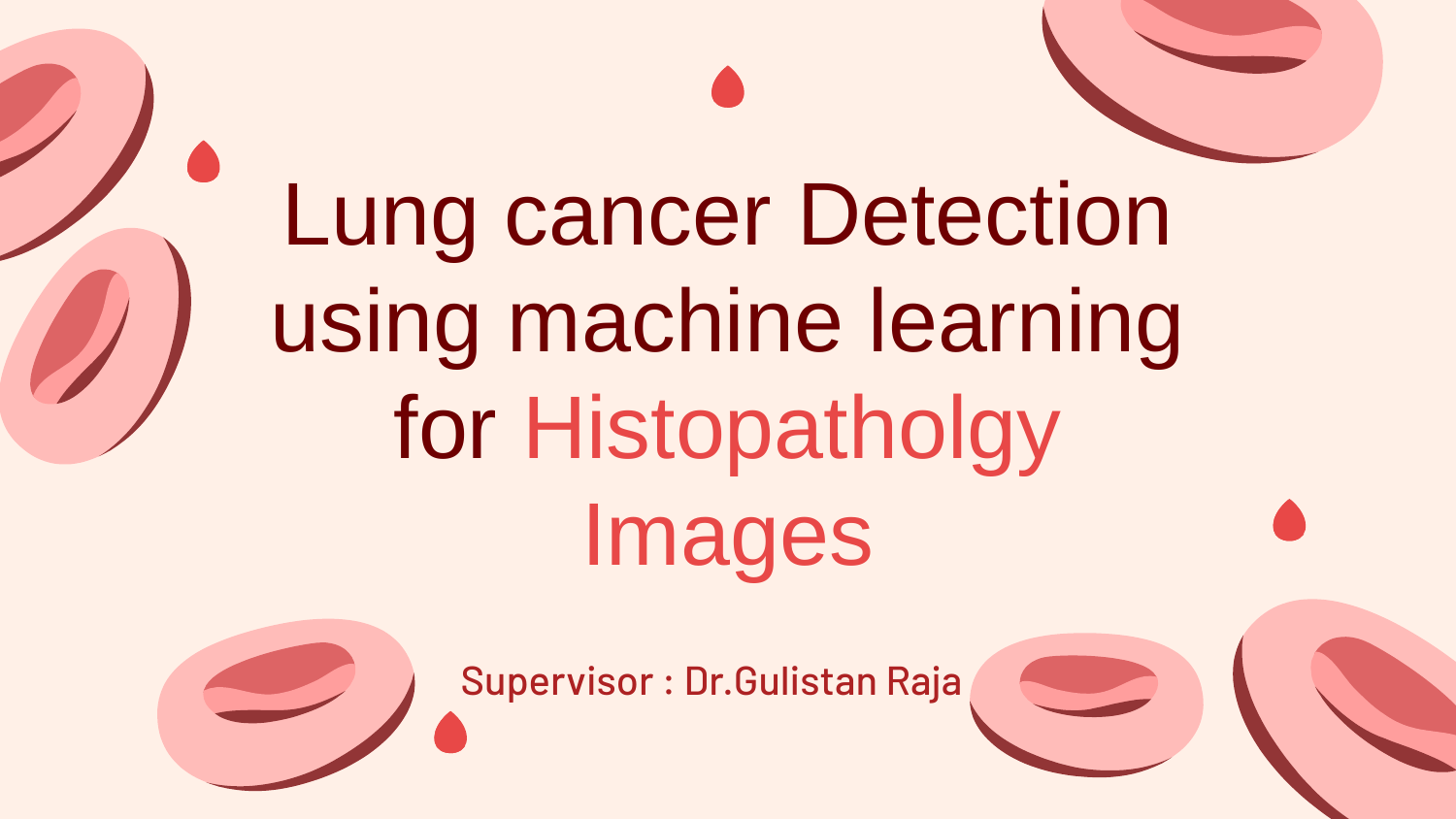

# Lung cancer Detection using machine learning for Histopatholgy Images
Supervisor : Dr.Gulistan Raja